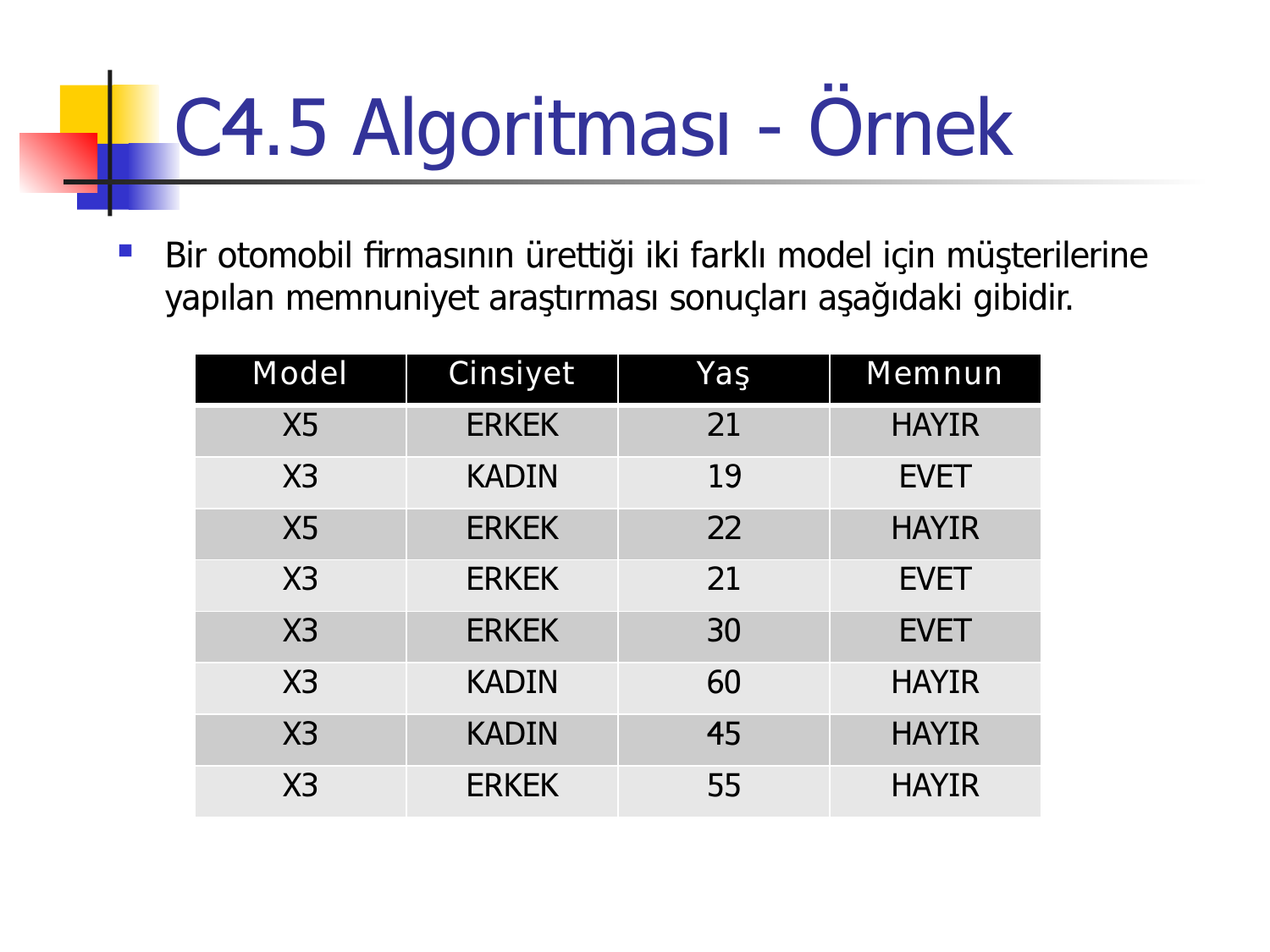

# C4.5 Algoritması - Örnek
Bir otomobil firmasının ürettiği iki farklı model için müşterilerine yapılan memnuniyet araştırması sonuçları aşağıdaki gibidir.
| Model | Cinsiyet | Yaş | Memnun |
| --- | --- | --- | --- |
| X5 | ERKEK | 21 | HAYIR |
| X3 | KADIN | 19 | EVET |
| X5 | ERKEK | 22 | HAYIR |
| X3 | ERKEK | 21 | EVET |
| X3 | ERKEK | 30 | EVET |
| X3 | KADIN | 60 | HAYIR |
| X3 | KADIN | 45 | HAYIR |
| X3 | ERKEK | 55 | HAYIR |